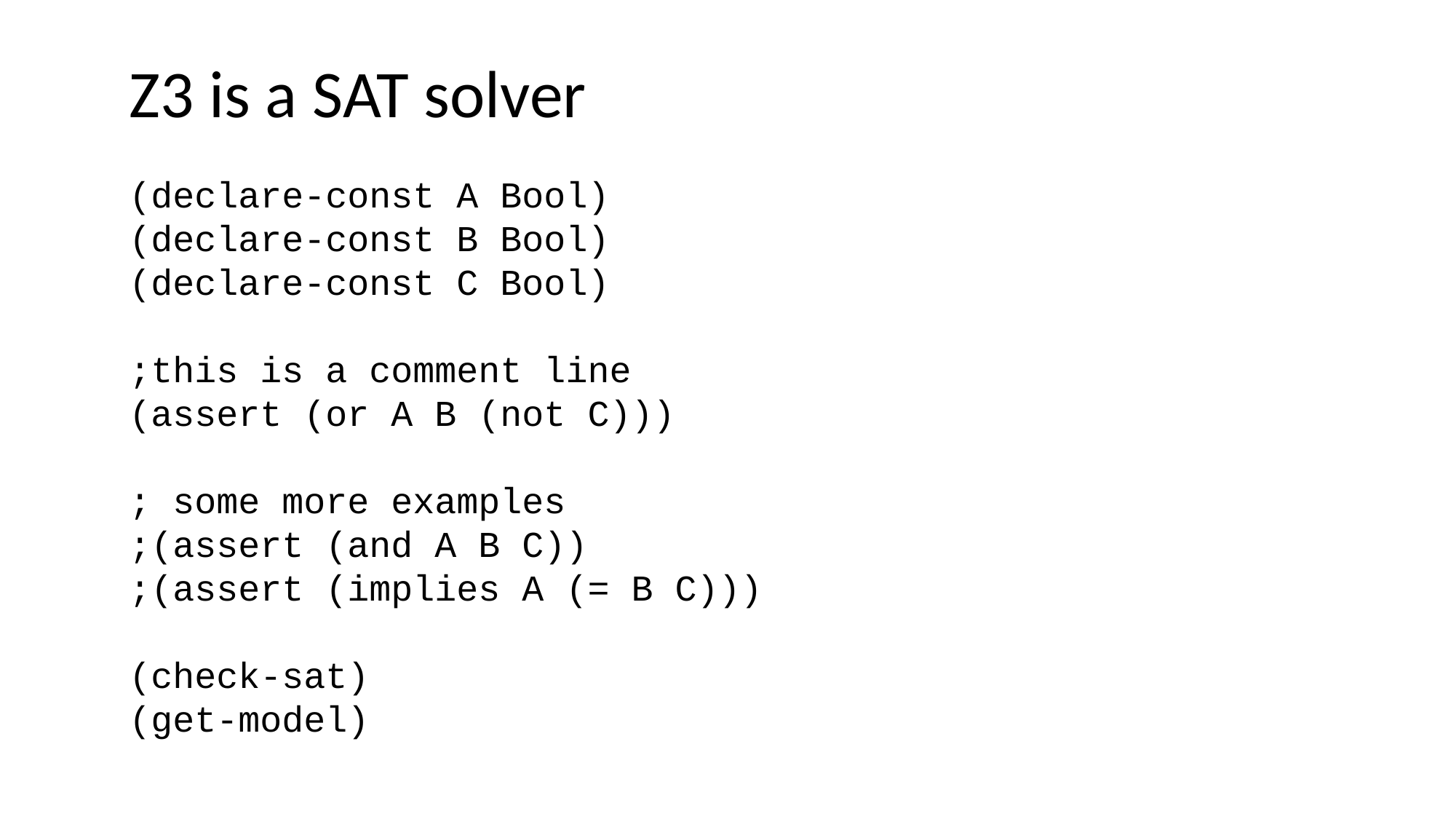

Z3 is a SAT solver
(declare-const A Bool)
(declare-const B Bool)
(declare-const C Bool)

;this is a comment line
(assert (or A B (not C)))

; some more examples
;(assert (and A B C))
;(assert (implies A (= B C)))

(check-sat)
(get-model)